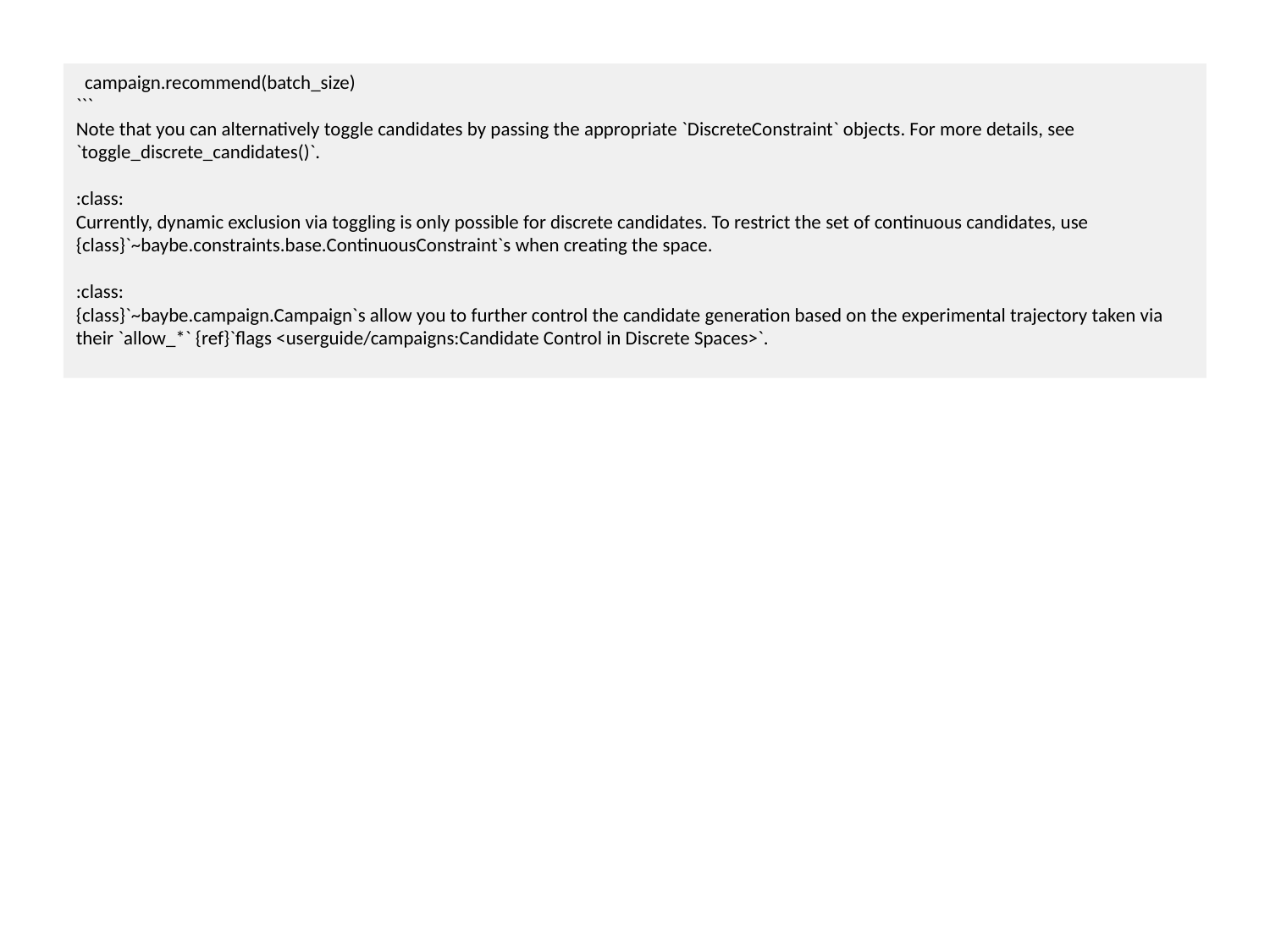

campaign.recommend(batch_size)
```
Note that you can alternatively toggle candidates by passing the appropriate `DiscreteConstraint` objects. For more details, see `toggle_discrete_candidates()`.

:class:
Currently, dynamic exclusion via toggling is only possible for discrete candidates. To restrict the set of continuous candidates, use {class}`~baybe.constraints.base.ContinuousConstraint`s when creating the space.

:class:
{class}`~baybe.campaign.Campaign`s allow you to further control the candidate generation based on the experimental trajectory taken via their `allow_*` {ref}`flags <userguide/campaigns:Candidate Control in Discrete Spaces>`.